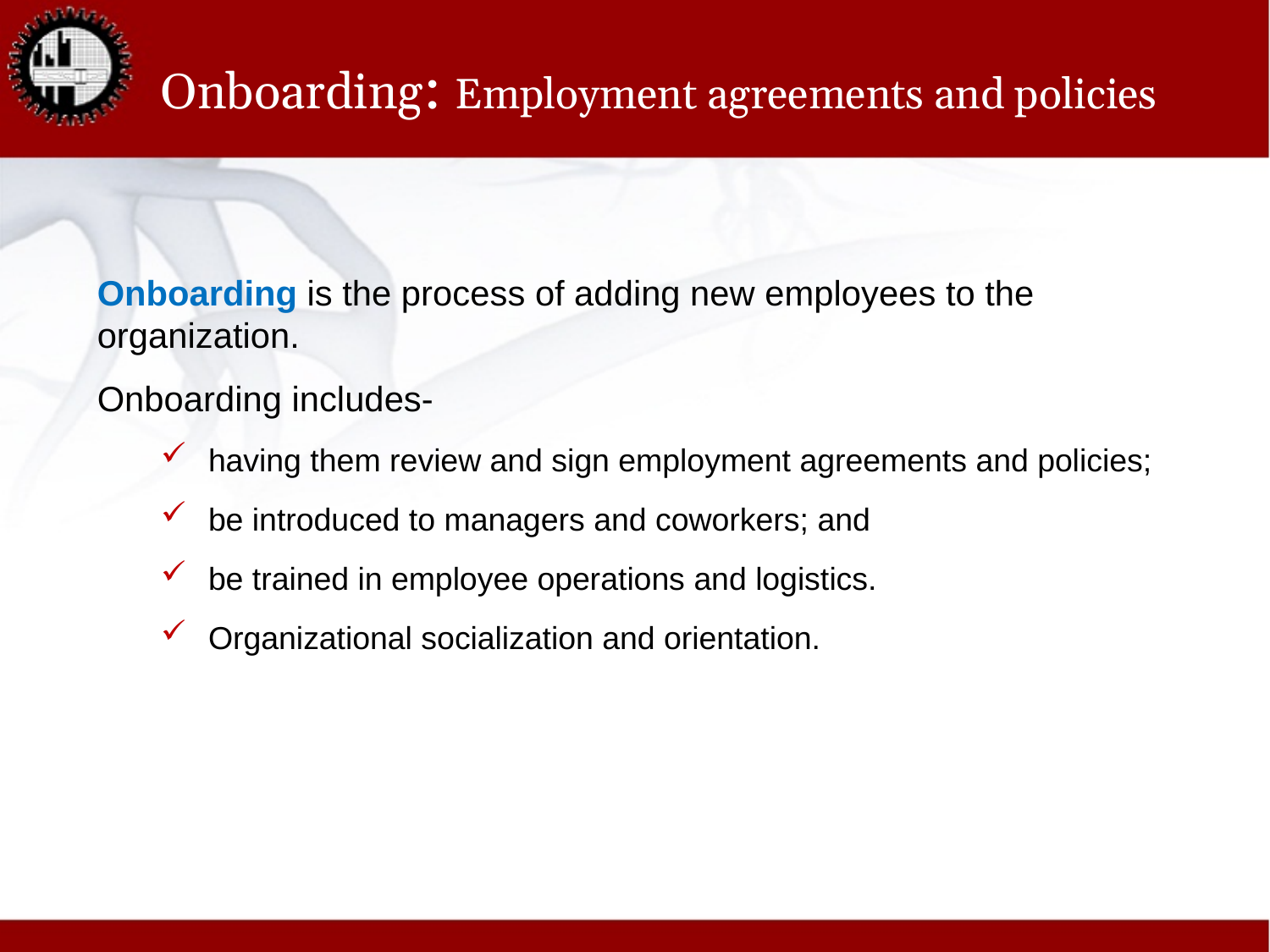

# Onboarding: Employment agreements and policies
Onboarding is the process of adding new employees to the organization.
Onboarding includes-
having them review and sign employment agreements and policies;
be introduced to managers and coworkers; and
be trained in employee operations and logistics.
Organizational socialization and orientation.